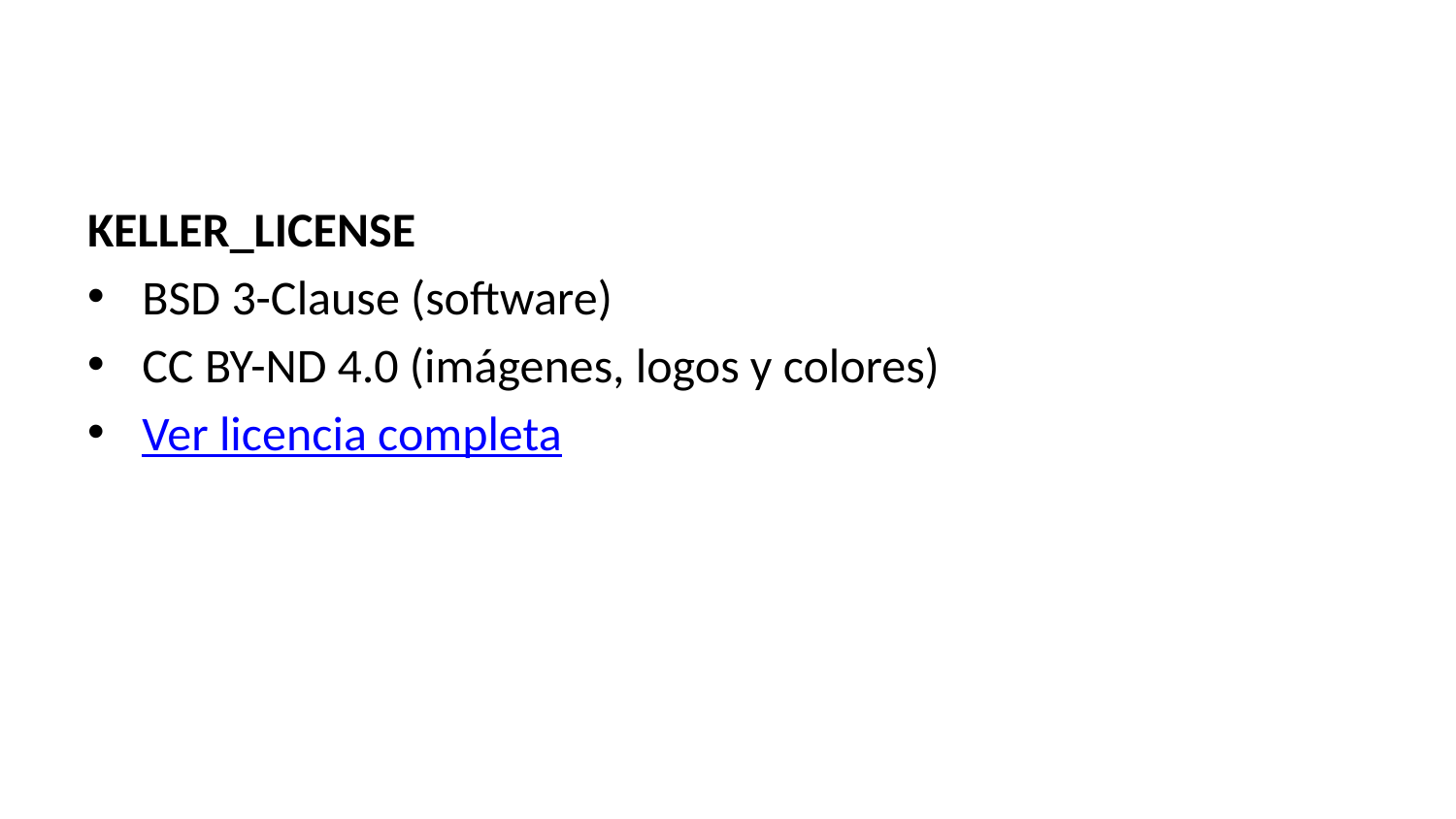

KELLER_LICENSE
BSD 3-Clause (software)
CC BY-ND 4.0 (imágenes, logos y colores)
Ver licencia completa